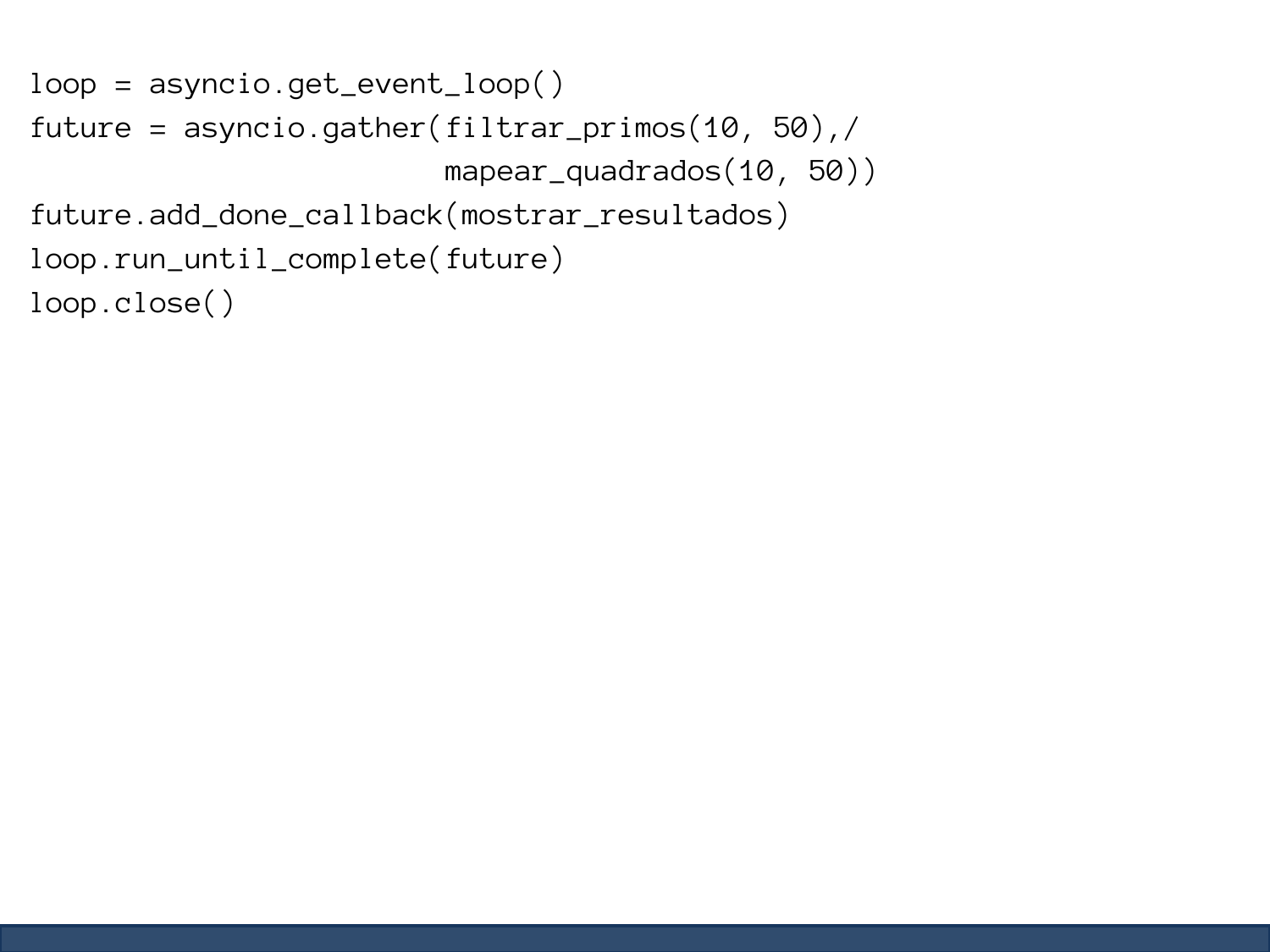

loop = asyncio.get_event_loop()
future = asyncio.gather(filtrar_primos(10, 50),/
                        mapear_quadrados(10, 50))
future.add_done_callback(mostrar_resultados)
loop.run_until_complete(future)
loop.close()